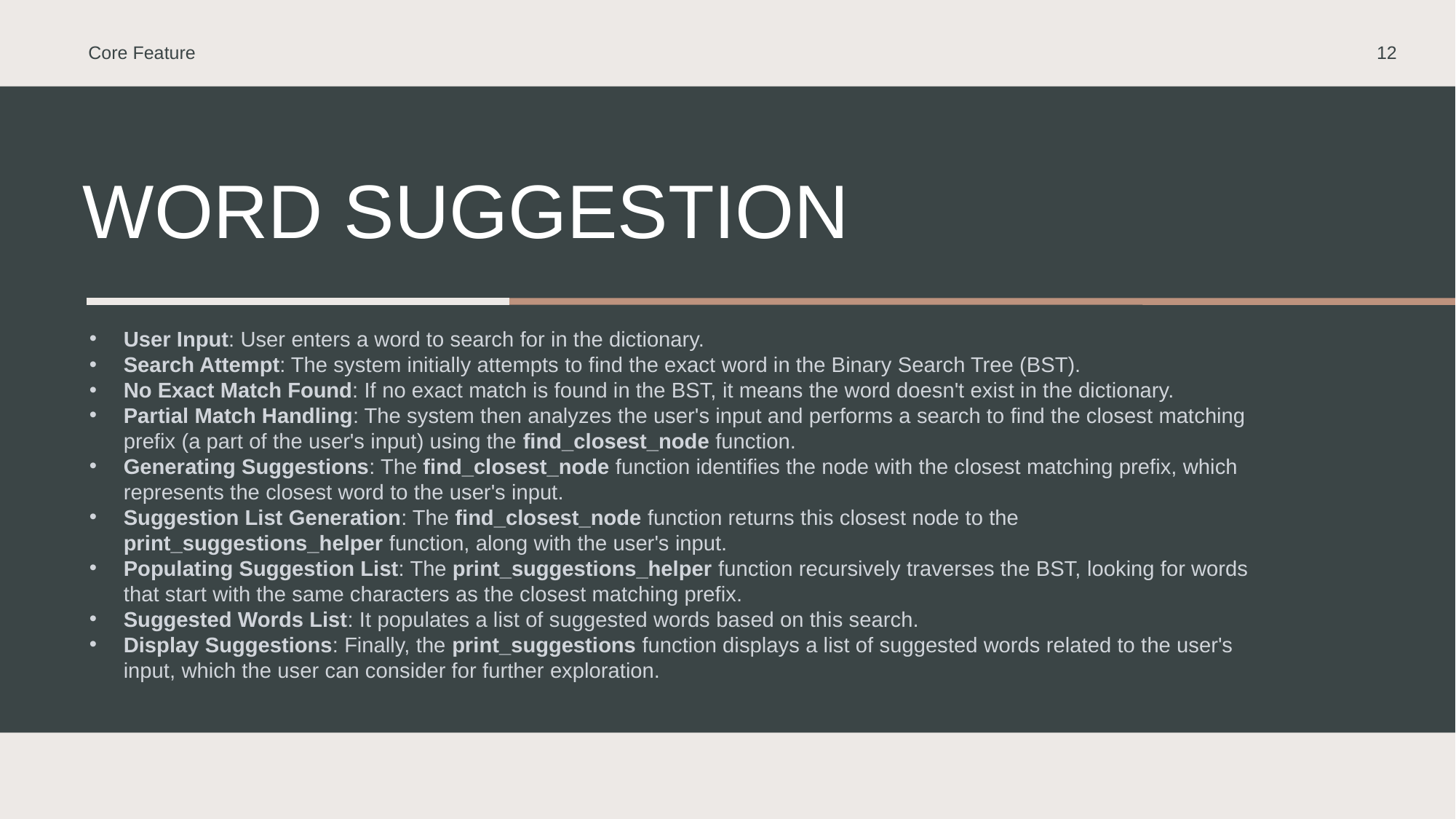

Core Feature
12
# Word Suggestion
User Input: User enters a word to search for in the dictionary.
Search Attempt: The system initially attempts to find the exact word in the Binary Search Tree (BST).
No Exact Match Found: If no exact match is found in the BST, it means the word doesn't exist in the dictionary.
Partial Match Handling: The system then analyzes the user's input and performs a search to find the closest matching prefix (a part of the user's input) using the find_closest_node function.
Generating Suggestions: The find_closest_node function identifies the node with the closest matching prefix, which represents the closest word to the user's input.
Suggestion List Generation: The find_closest_node function returns this closest node to the print_suggestions_helper function, along with the user's input.
Populating Suggestion List: The print_suggestions_helper function recursively traverses the BST, looking for words that start with the same characters as the closest matching prefix.
Suggested Words List: It populates a list of suggested words based on this search.
Display Suggestions: Finally, the print_suggestions function displays a list of suggested words related to the user's input, which the user can consider for further exploration.